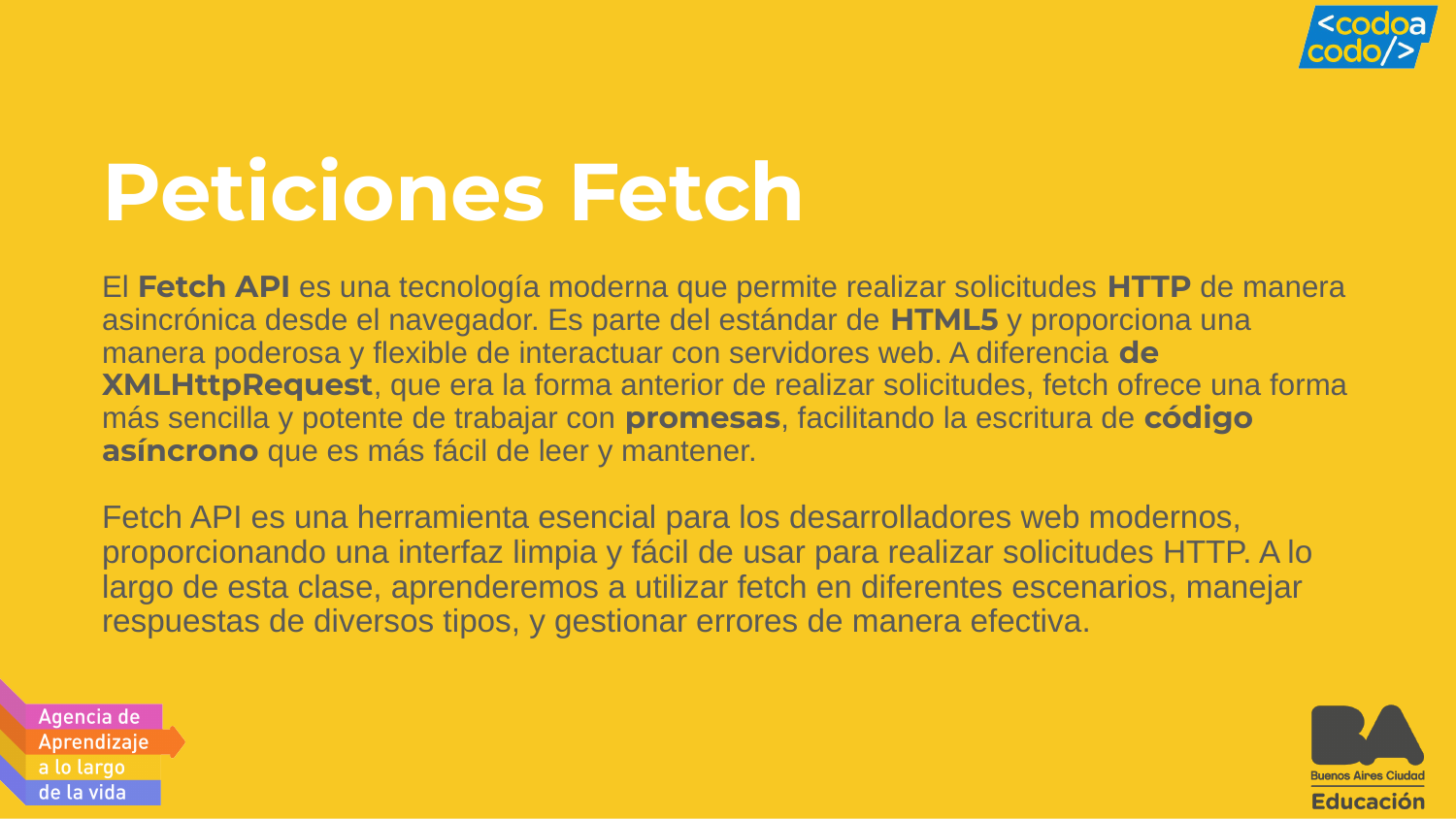

# Peticiones Fetch
El Fetch API es una tecnología moderna que permite realizar solicitudes HTTP de manera asincrónica desde el navegador. Es parte del estándar de HTML5 y proporciona una manera poderosa y flexible de interactuar con servidores web. A diferencia de XMLHttpRequest, que era la forma anterior de realizar solicitudes, fetch ofrece una forma más sencilla y potente de trabajar con promesas, facilitando la escritura de código asíncrono que es más fácil de leer y mantener.

Fetch API es una herramienta esencial para los desarrolladores web modernos, proporcionando una interfaz limpia y fácil de usar para realizar solicitudes HTTP. A lo largo de esta clase, aprenderemos a utilizar fetch en diferentes escenarios, manejar respuestas de diversos tipos, y gestionar errores de manera efectiva.